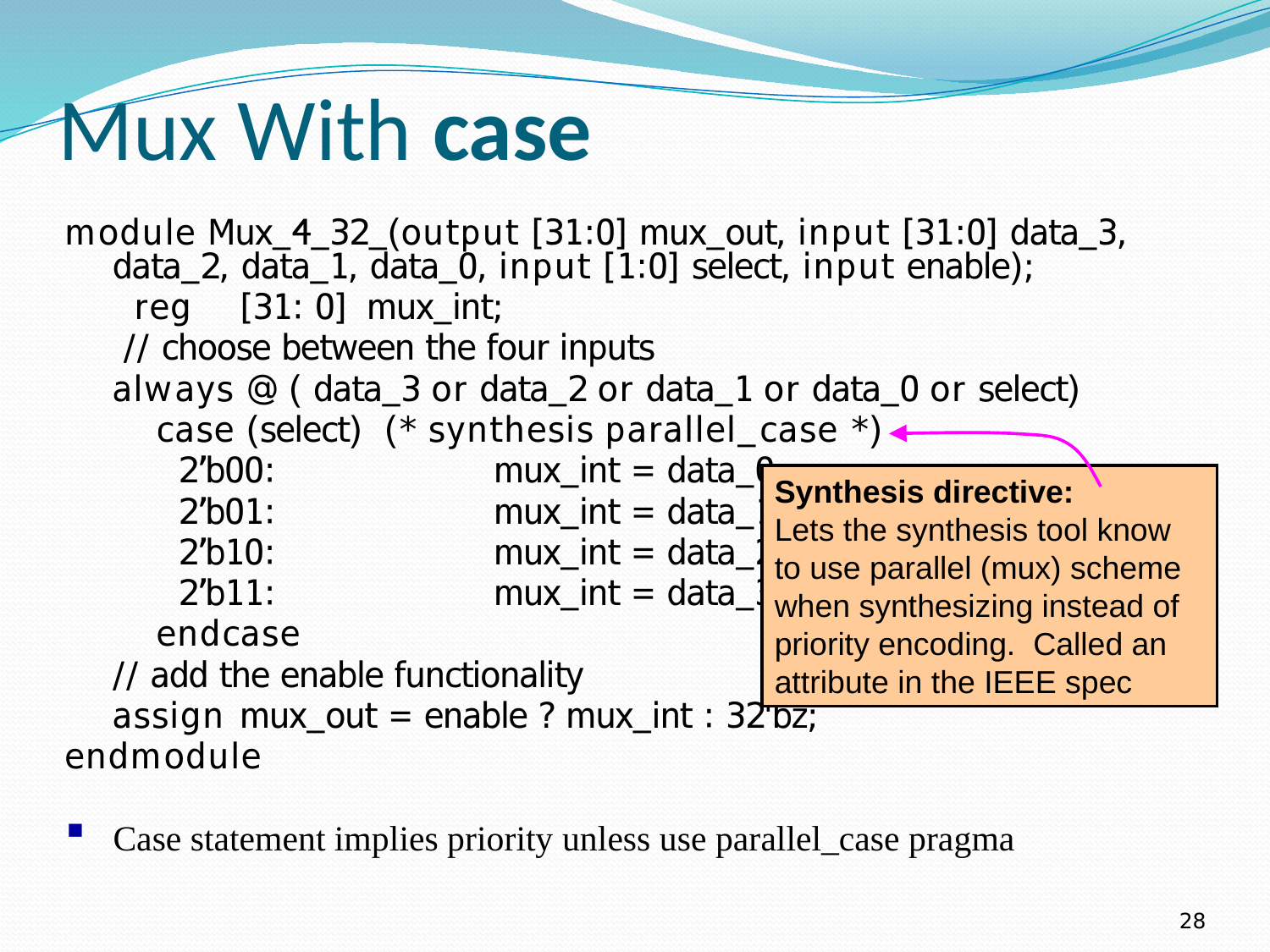

# Mux With case
module Mux_4_32_(output [31:0] mux_out, input [31:0] data_3, data_2, data_1, data_0, input [1:0] select, input enable);
	  reg 	[31: 0]	mux_int;
	 // choose between the four inputs
	always @ ( data_3 or data_2 or data_1 or data_0 or select)
	    case (select)  (* synthesis parallel_case *)
	      2’b00:		mux_int = data_0;
	      2’b01:		mux_int = data_1;
	      2’b10:		mux_int = data_2;
	      2’b11:		mux_int = data_3;
	    endcase
	// add the enable functionality
  	assign 	mux_out = enable ? mux_int : 32'bz;
endmodule

Case statement implies priority unless use parallel_case pragma

Synthesis directive:
Lets the synthesis tool know to use parallel (mux) scheme when synthesizing instead of
priority encoding.  Called an attribute in the IEEE spec
28